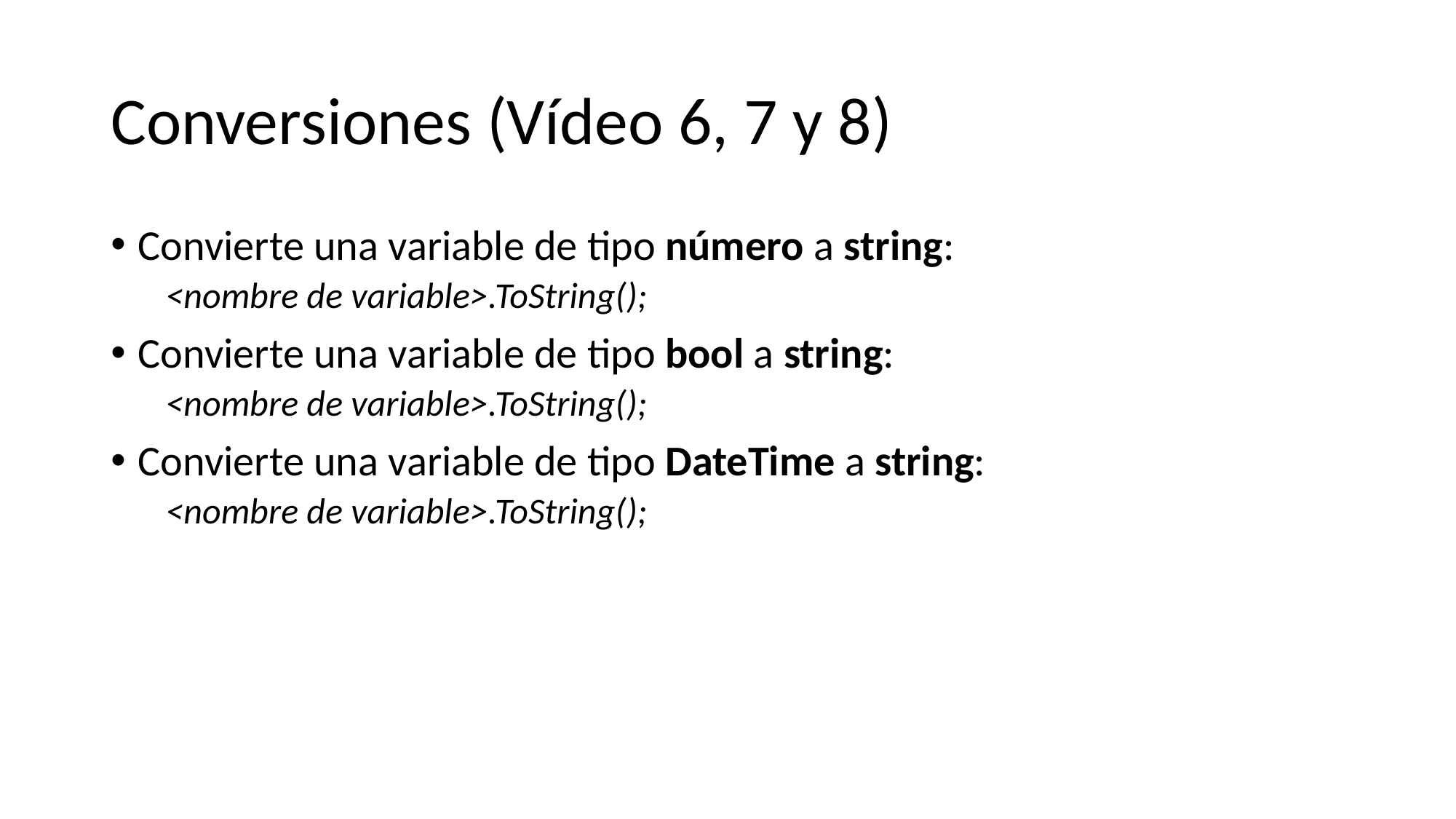

# Conversiones (Vídeo 6, 7 y 8)
Convierte una variable de tipo número a string:
<nombre de variable>.ToString();
Convierte una variable de tipo bool a string:
<nombre de variable>.ToString();
Convierte una variable de tipo DateTime a string:
<nombre de variable>.ToString();